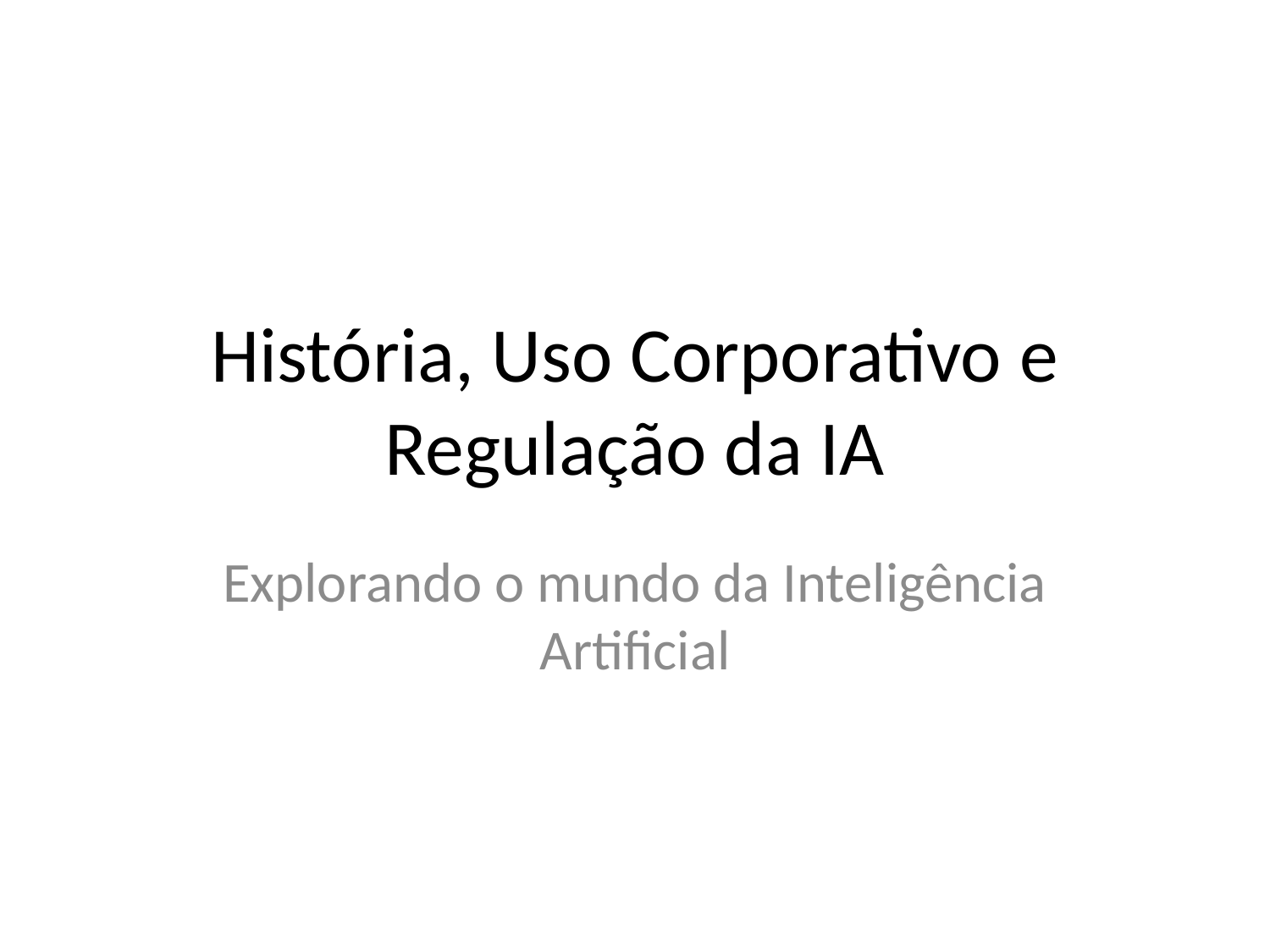

# História, Uso Corporativo e Regulação da IA
Explorando o mundo da Inteligência Artificial